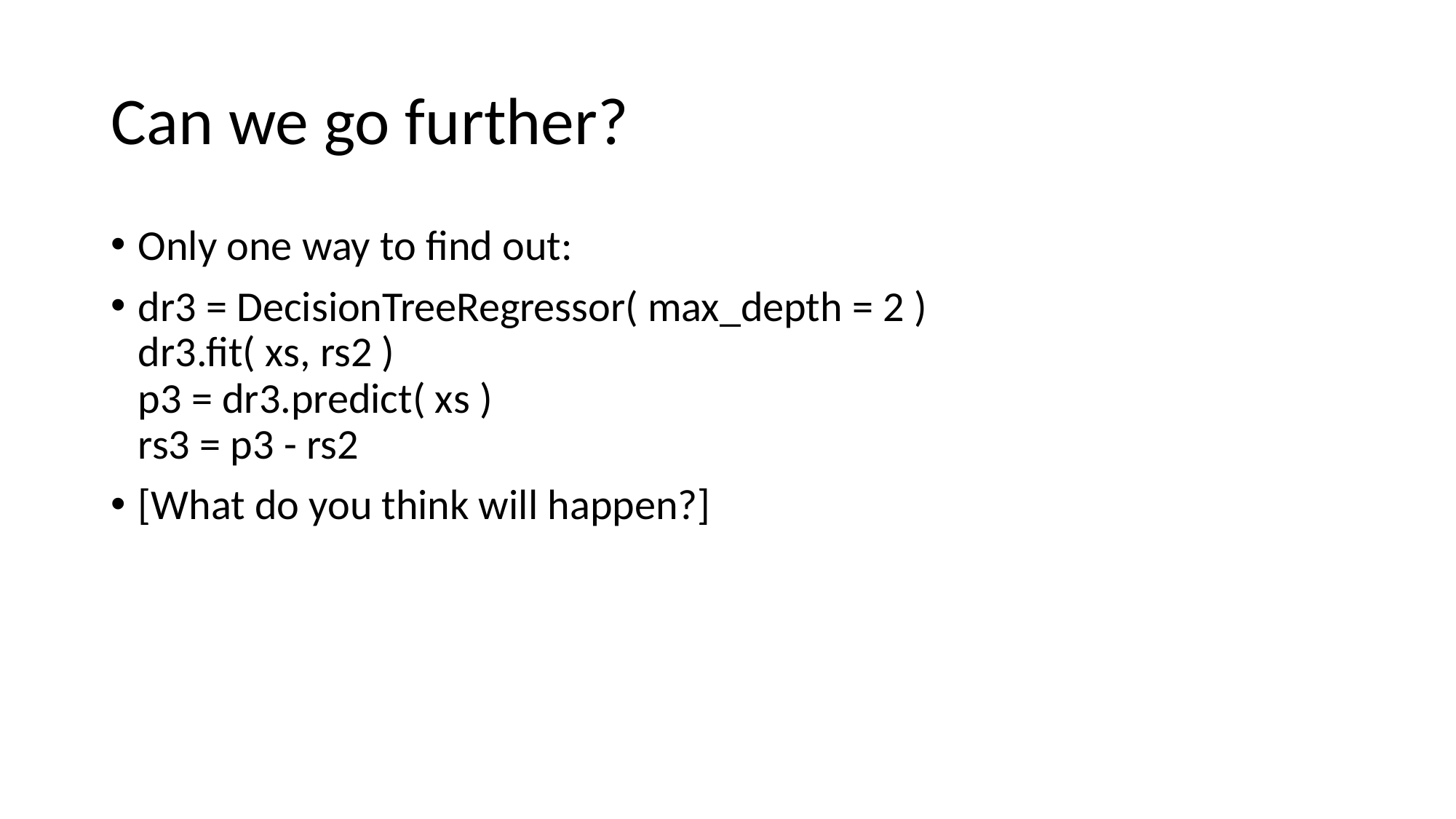

# Can we go further?
Only one way to find out:
dr3 = DecisionTreeRegressor( max_depth = 2 )
dr3.fit( xs, rs2 )
p3 = dr3.predict( xs )
rs3 = p3 - rs2
[What do you think will happen?]